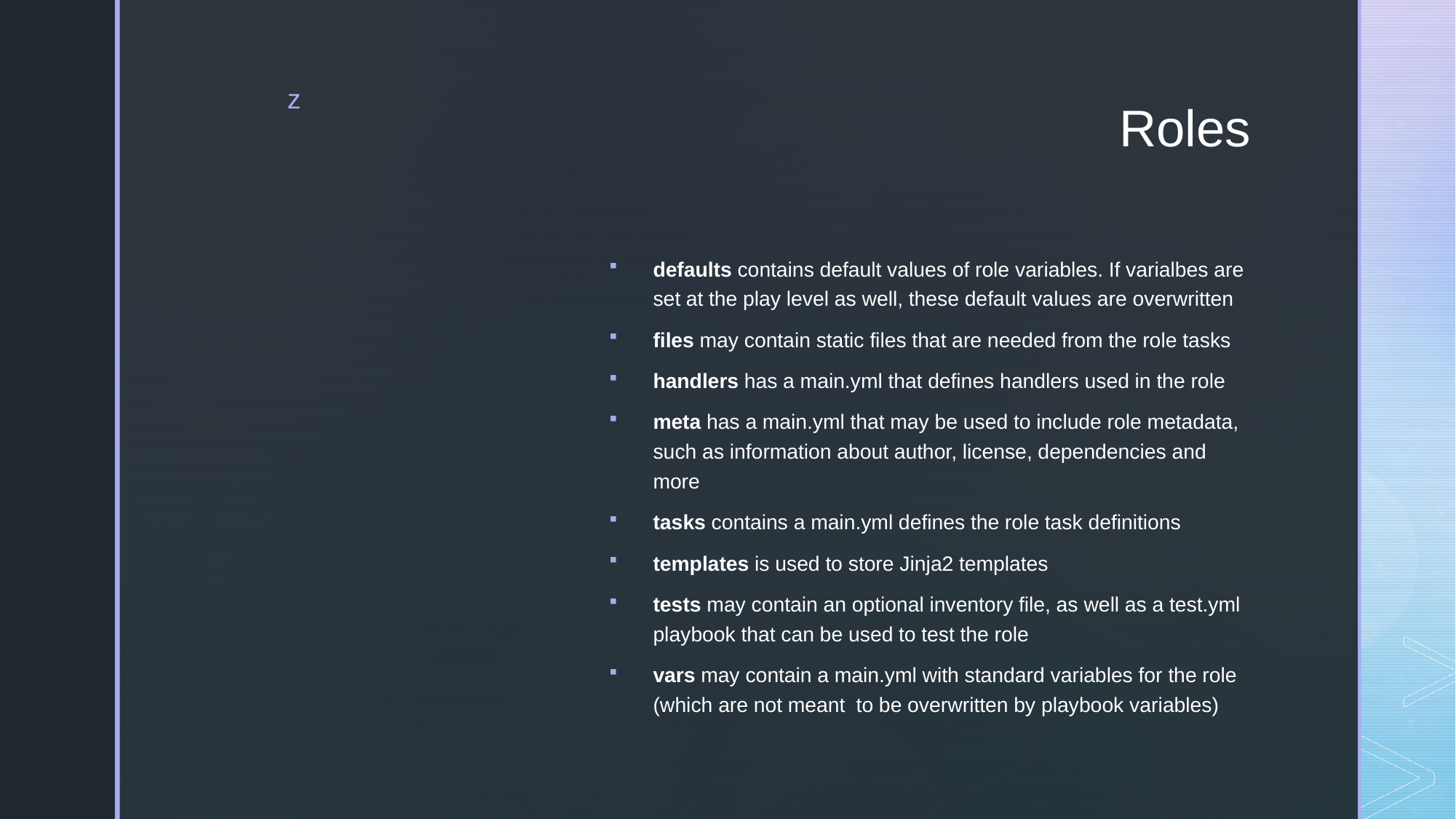

# Roles
defaults contains default values of role variables. If varialbes are set at the play level as well, these default values are overwritten
files may contain static files that are needed from the role tasks
handlers has a main.yml that defines handlers used in the role
meta has a main.yml that may be used to include role metadata, such as information about author, license, dependencies and more
tasks contains a main.yml defines the role task definitions
templates is used to store Jinja2 templates
tests may contain an optional inventory file, as well as a test.yml playbook that can be used to test the role
vars may contain a main.yml with standard variables for the role (which are not meant  to be overwritten by playbook variables)